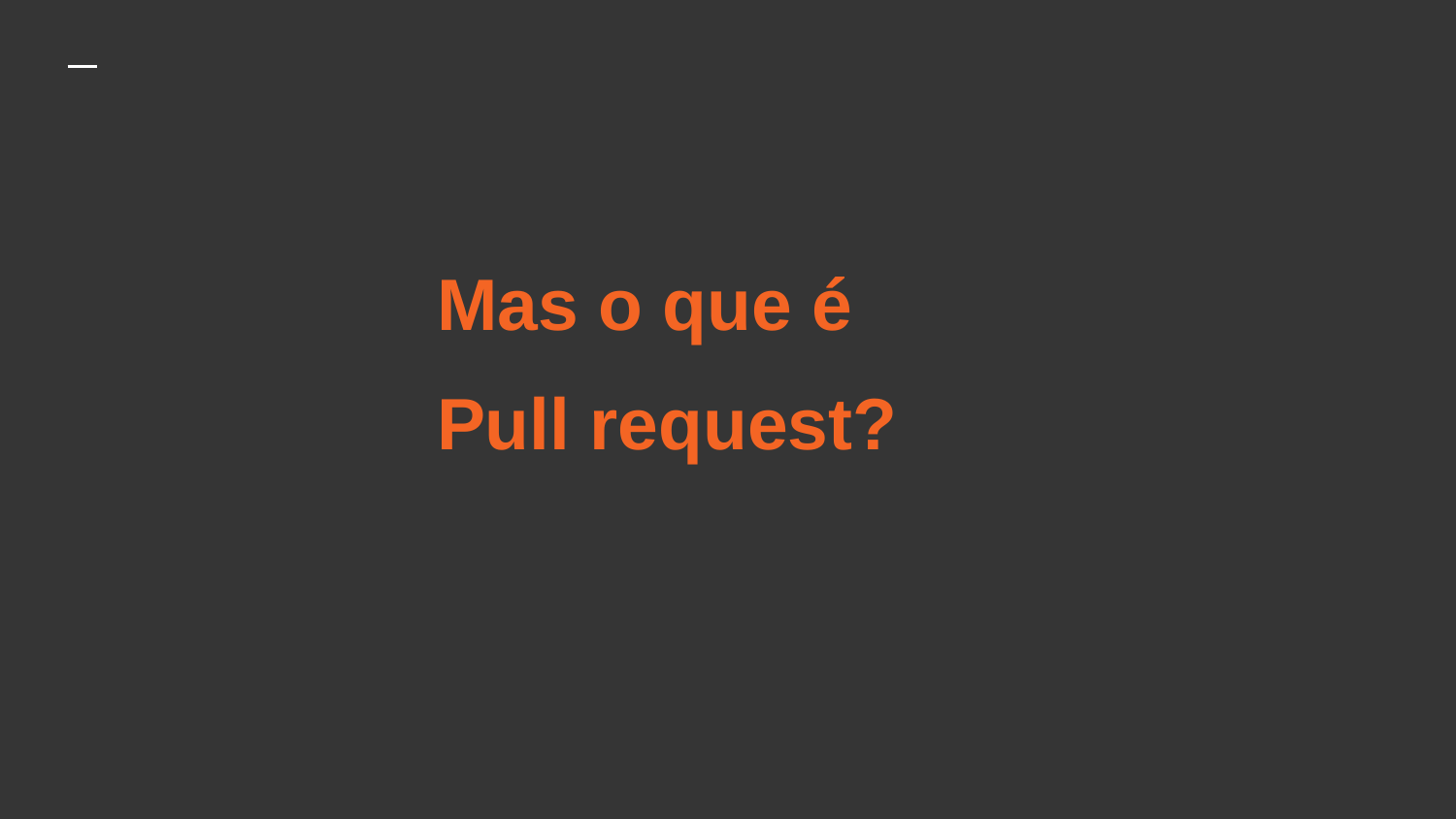

# Mas o que é
Pull request?